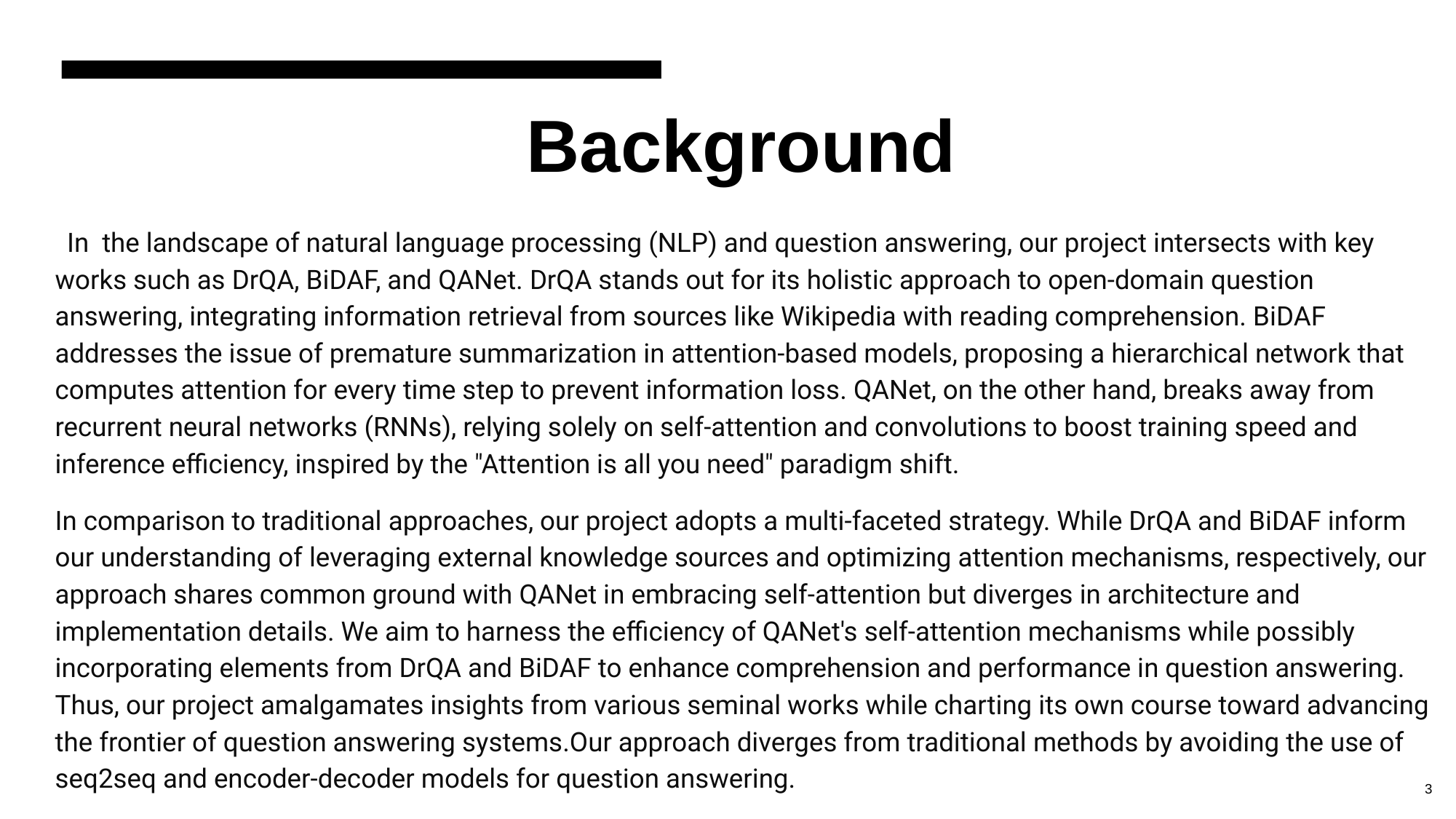

# Background
   In  the landscape of natural language processing (NLP) and question answering, our project intersects with key works such as DrQA, BiDAF, and QANet. DrQA stands out for its holistic approach to open-domain question answering, integrating information retrieval from sources like Wikipedia with reading comprehension. BiDAF addresses the issue of premature summarization in attention-based models, proposing a hierarchical network that computes attention for every time step to prevent information loss. QANet, on the other hand, breaks away from recurrent neural networks (RNNs), relying solely on self-attention and convolutions to boost training speed and inference efficiency, inspired by the "Attention is all you need" paradigm shift.
In comparison to traditional approaches, our project adopts a multi-faceted strategy. While DrQA and BiDAF inform our understanding of leveraging external knowledge sources and optimizing attention mechanisms, respectively, our approach shares common ground with QANet in embracing self-attention but diverges in architecture and implementation details. We aim to harness the efficiency of QANet's self-attention mechanisms while possibly incorporating elements from DrQA and BiDAF to enhance comprehension and performance in question answering. Thus, our project amalgamates insights from various seminal works while charting its own course toward advancing the frontier of question answering systems.Our approach diverges from traditional methods by avoiding the use of seq2seq and encoder-decoder models for question answering.

3